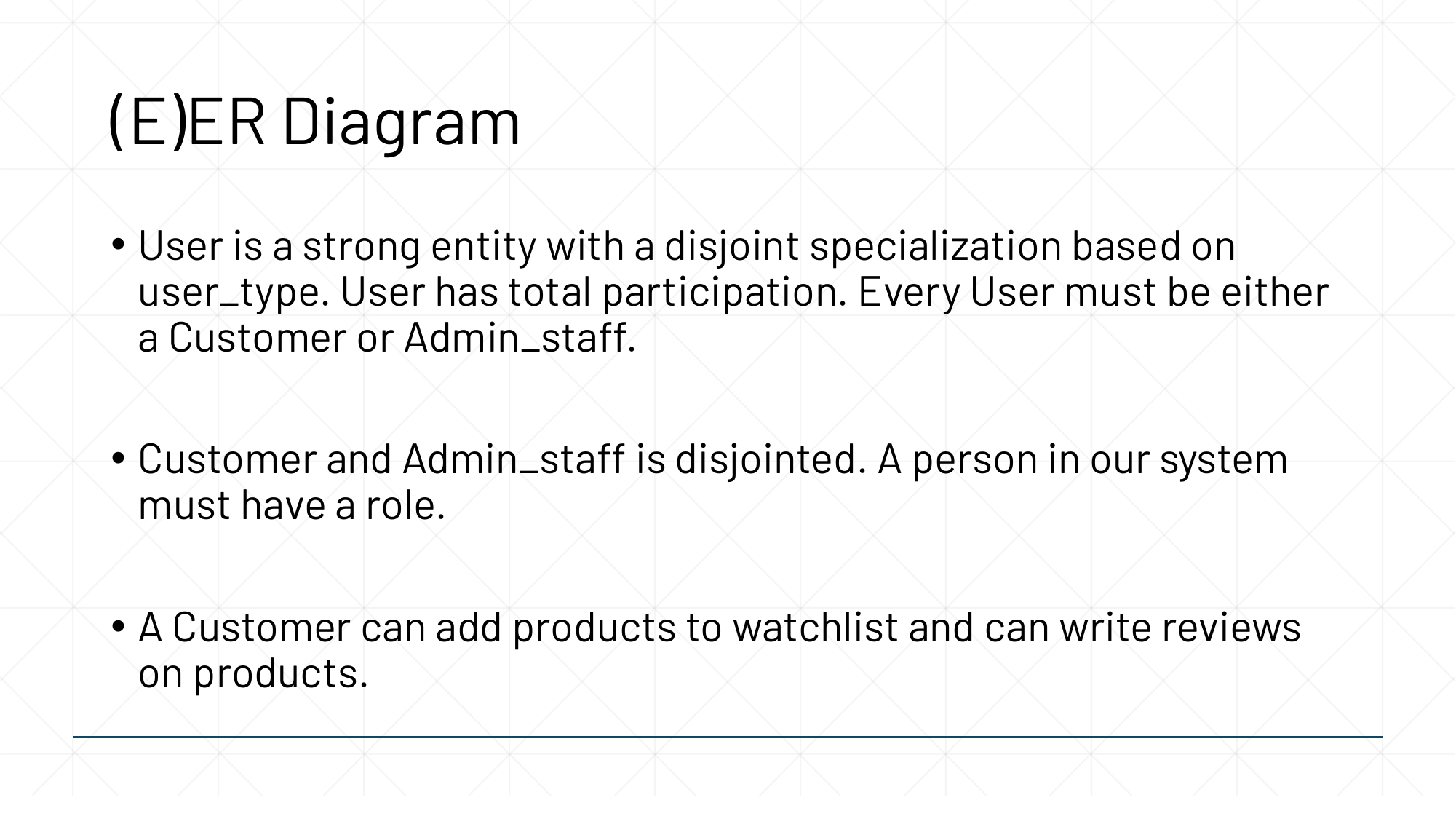

# (E)ER Diagram
User is a strong entity with a disjoint specialization based on user_type. User has total participation. Every User must be either a Customer or Admin_staff.

Customer and Admin_staff is disjointed. A person in our system must have a role.

A Customer can add products to watchlist and can write reviews on products.